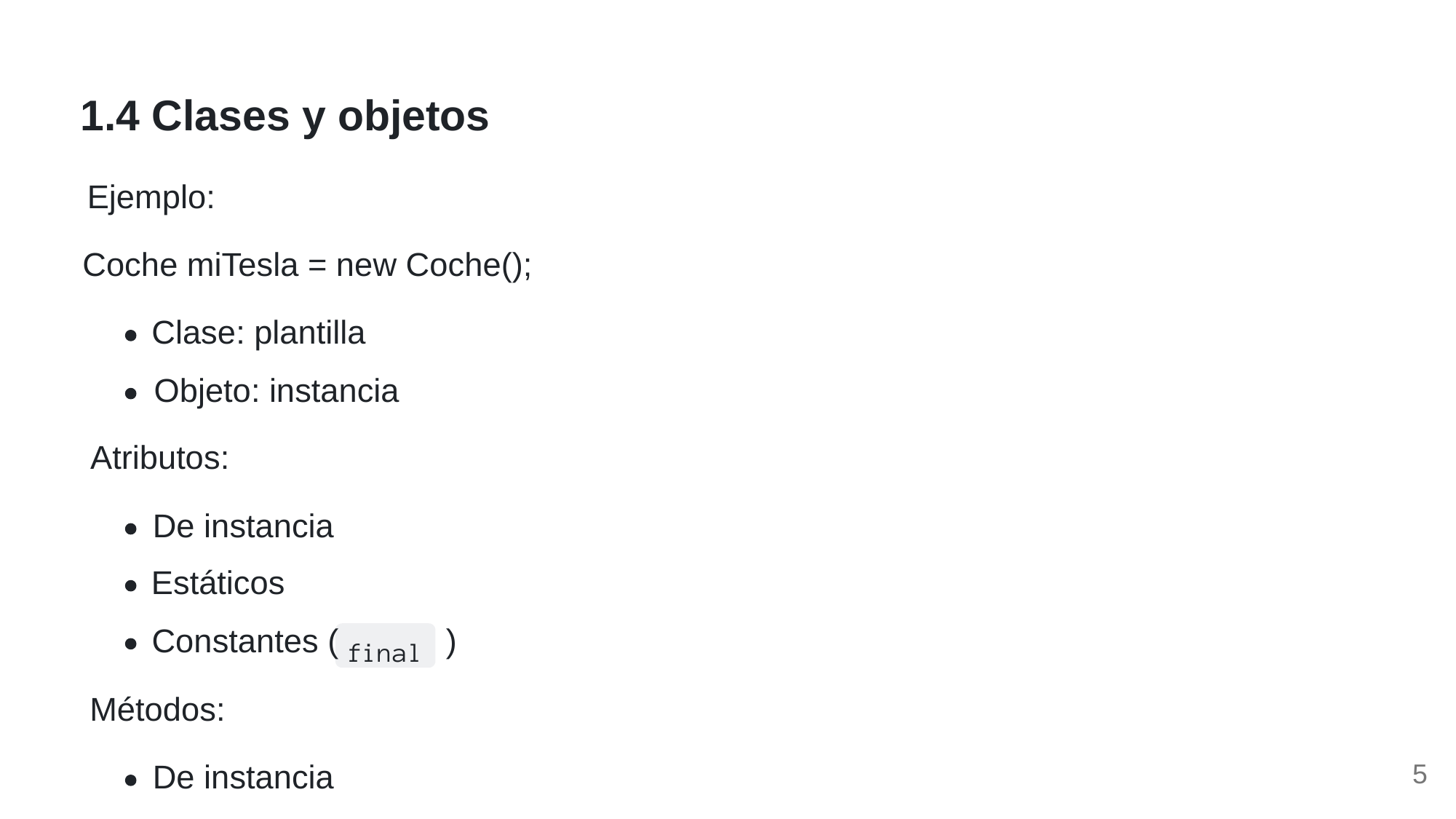

1.4 Clases y objetos
Ejemplo:
Coche miTesla = new Coche();
Clase: plantilla

Objeto: instancia

Atributos:
De instancia

Estáticos

Constantes (
)

final

Métodos:
De instancia
5